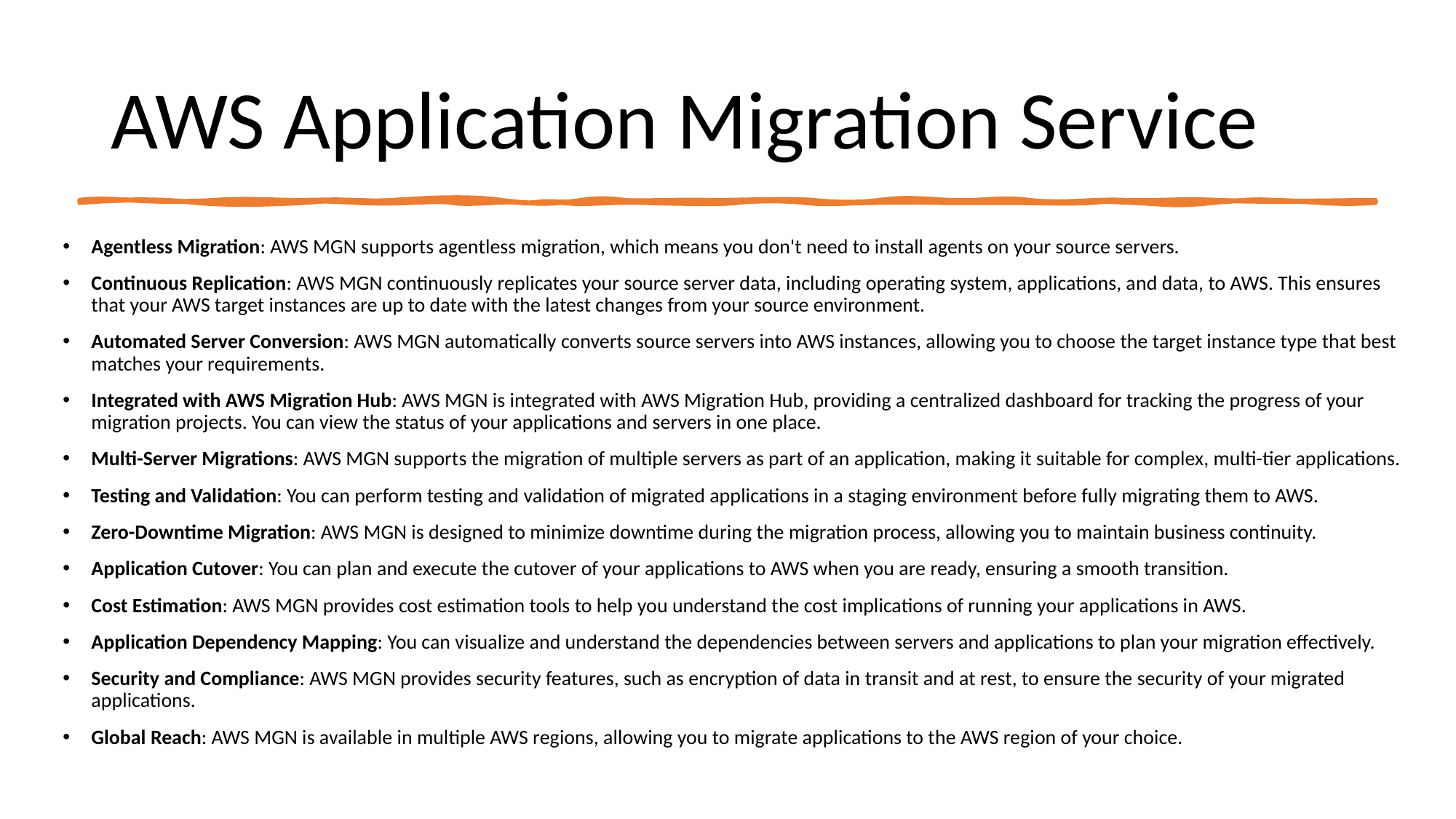

# AWS Application Migration Service

Agentless Migration: AWS MGN supports agentless migration, which means you don't need to install agents on your source servers.
Continuous Replication: AWS MGN continuously replicates your source server data, including operating system, applications, and data, to AWS. This ensures that your AWS target instances are up to date with the latest changes from your source environment.
Automated Server Conversion: AWS MGN automatically converts source servers into AWS instances, allowing you to choose the target instance type that best matches your requirements.
Integrated with AWS Migration Hub: AWS MGN is integrated with AWS Migration Hub, providing a centralized dashboard for tracking the progress of your migration projects. You can view the status of your applications and servers in one place.
Multi-Server Migrations: AWS MGN supports the migration of multiple servers as part of an application, making it suitable for complex, multi-tier applications.
Testing and Validation: You can perform testing and validation of migrated applications in a staging environment before fully migrating them to AWS.
Zero-Downtime Migration: AWS MGN is designed to minimize downtime during the migration process, allowing you to maintain business continuity.
Application Cutover: You can plan and execute the cutover of your applications to AWS when you are ready, ensuring a smooth transition.
Cost Estimation: AWS MGN provides cost estimation tools to help you understand the cost implications of running your applications in AWS.
Application Dependency Mapping: You can visualize and understand the dependencies between servers and applications to plan your migration effectively.
Security and Compliance: AWS MGN provides security features, such as encryption of data in transit and at rest, to ensure the security of your migrated applications.
Global Reach: AWS MGN is available in multiple AWS regions, allowing you to migrate applications to the AWS region of your choice.